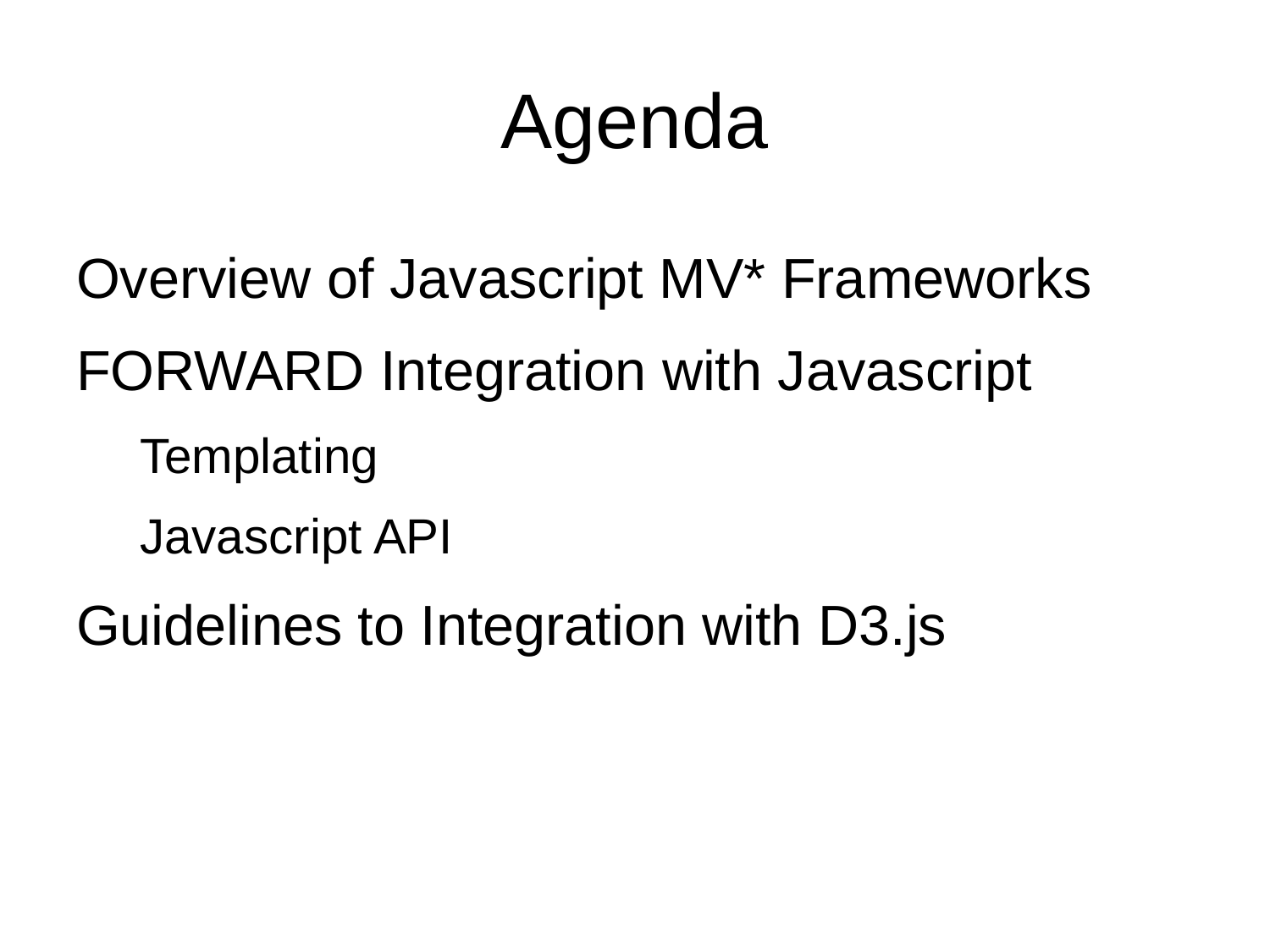

# Agenda
Overview of Javascript MV* Frameworks
FORWARD Integration with Javascript
Templating
Javascript API
Guidelines to Integration with D3.js